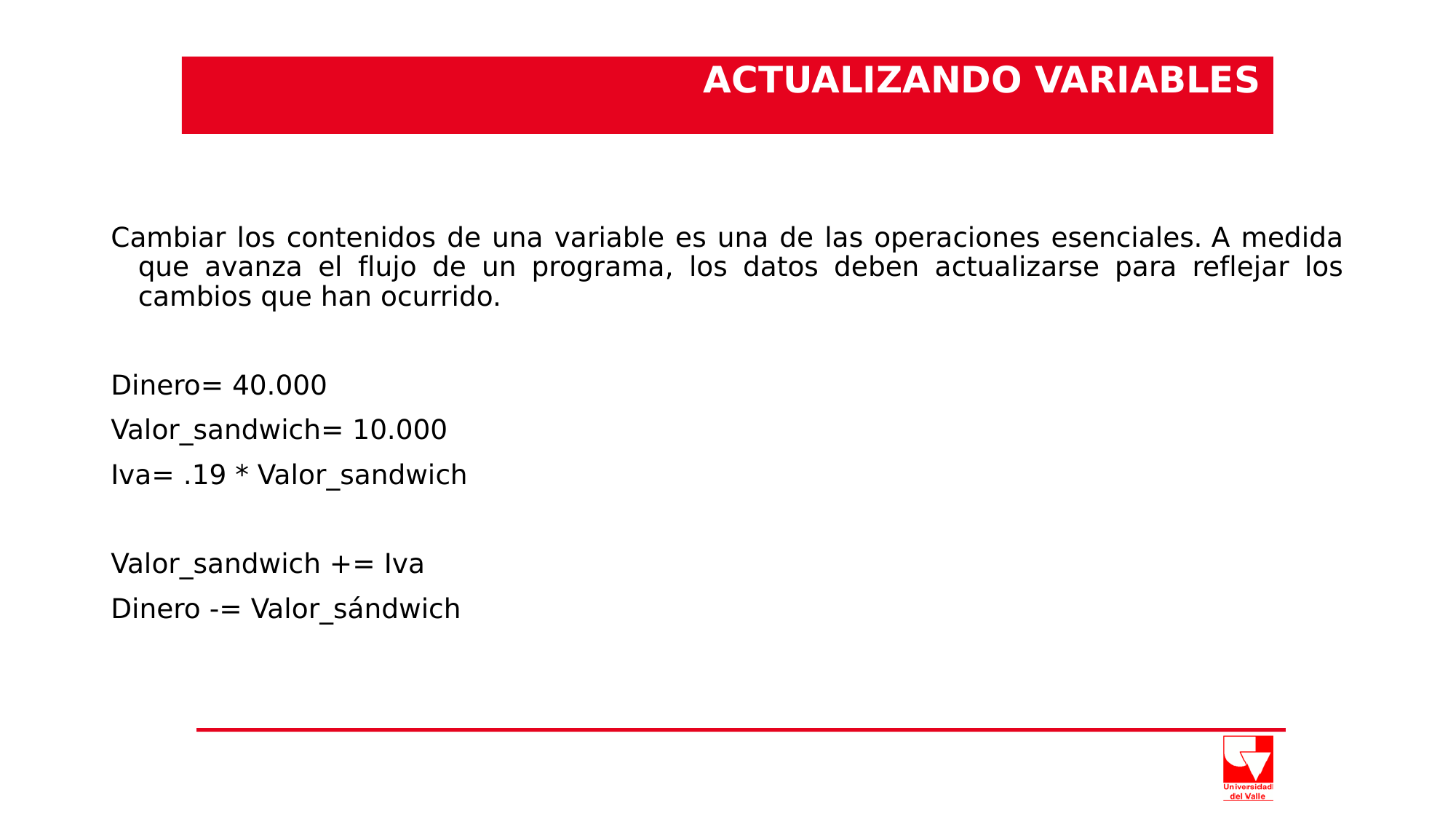

ACTUALIZANDO VARIABLES
# Cambiar los contenidos de una variable es una de las operaciones esenciales. A medida que avanza el flujo de un programa, los datos deben actualizarse para reflejar los cambios que han ocurrido.

Dinero= 40.000
Valor_sandwich= 10.000
Iva= .19 * Valor_sandwich

Valor_sandwich += Iva
Dinero -= Valor_sándwich